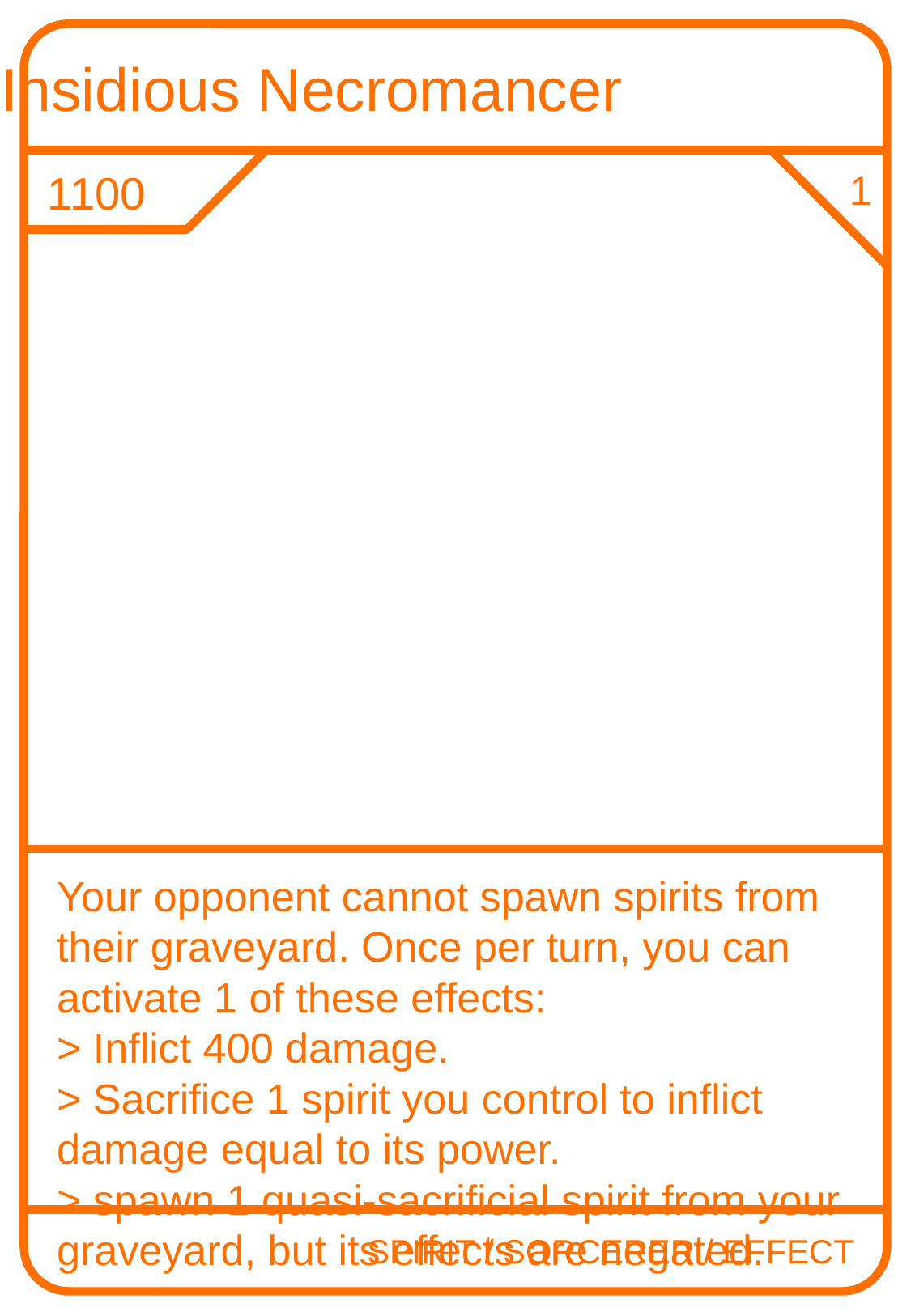

Insidious Necromancer
1100
1
Your opponent cannot spawn spirits from their graveyard. Once per turn, you can activate 1 of these effects:
> Inflict 400 damage.
> Sacrifice 1 spirit you control to inflict damage equal to its power.
> spawn 1 quasi-sacrificial spirit from your graveyard, but its effects are negated.
SPIRIT / SORCERER / EFFECT